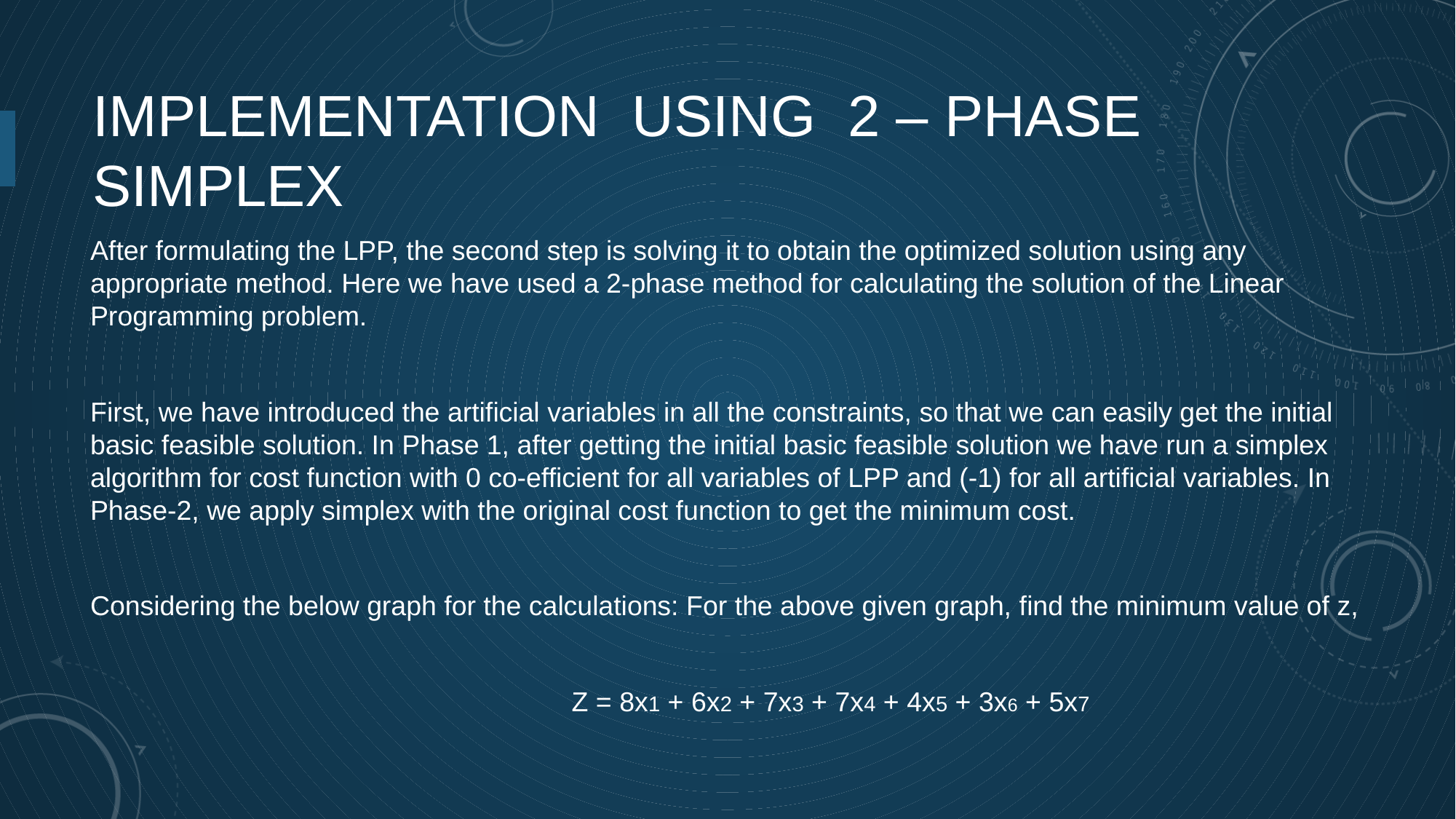

# Implementation  using  2 – phase  simplex
After formulating the LPP, the second step is solving it to obtain the optimized solution using any appropriate method. Here we have used a 2-phase method for calculating the solution of the Linear Programming problem.

First, we have introduced the artificial variables in all the constraints, so that we can easily get the initial basic feasible solution. In Phase 1, after getting the initial basic feasible solution we have run a simplex algorithm for cost function with 0 co-efficient for all variables of LPP and (-1) for all artificial variables. In Phase-2, we apply simplex with the original cost function to get the minimum cost.

Considering the below graph for the calculations: For the above given graph, find the minimum value of z,

                                                               Z = 8x1 + 6x2 + 7x3 + 7x4 + 4x5 + 3x6 + 5x7